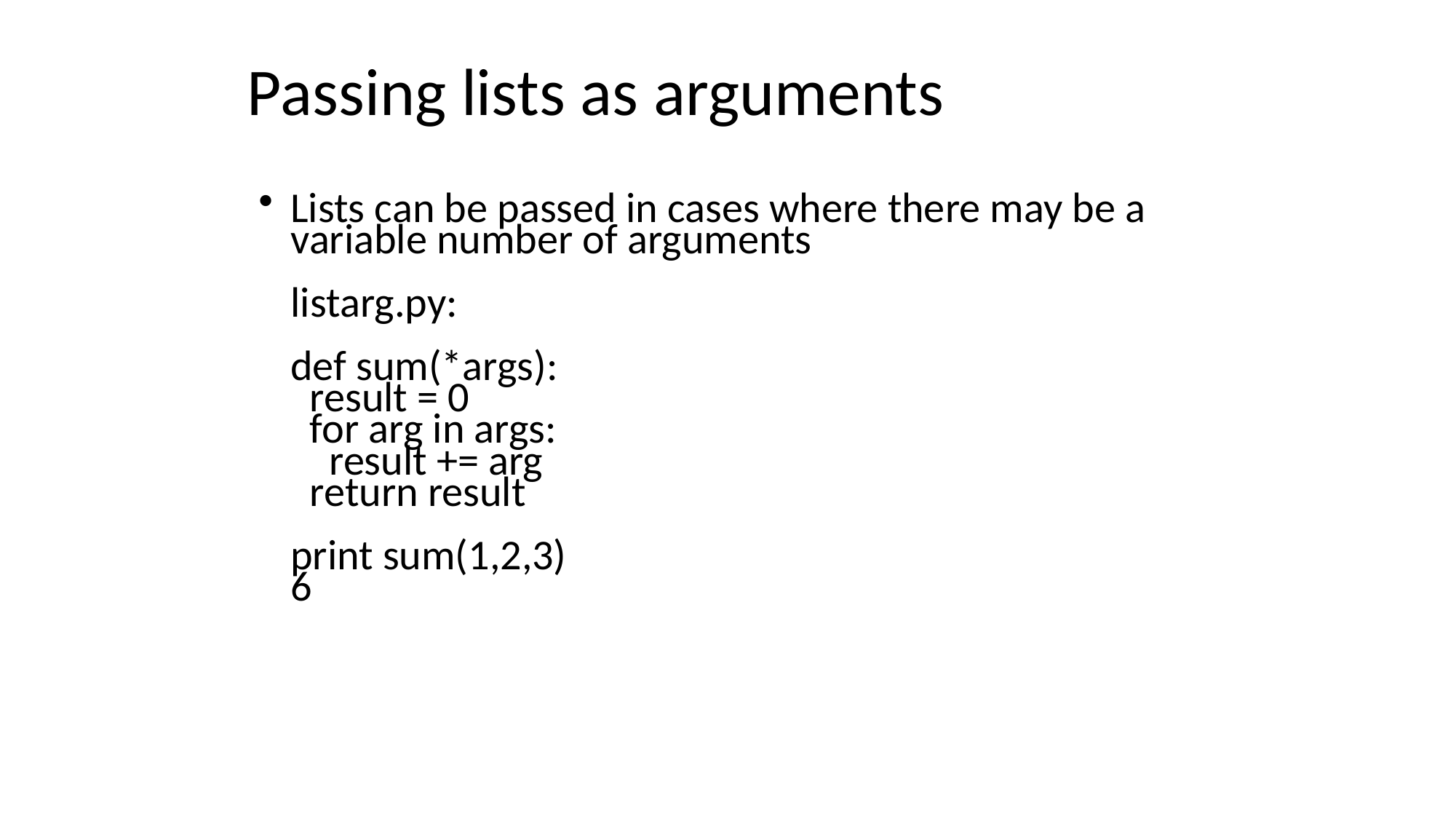

# Passing lists as arguments
Lists can be passed in cases where there may be a variable number of arguments
listarg.py:
def sum(*args):
  result = 0
  for arg in args:
    result += arg
  return result
print sum(1,2,3)
6